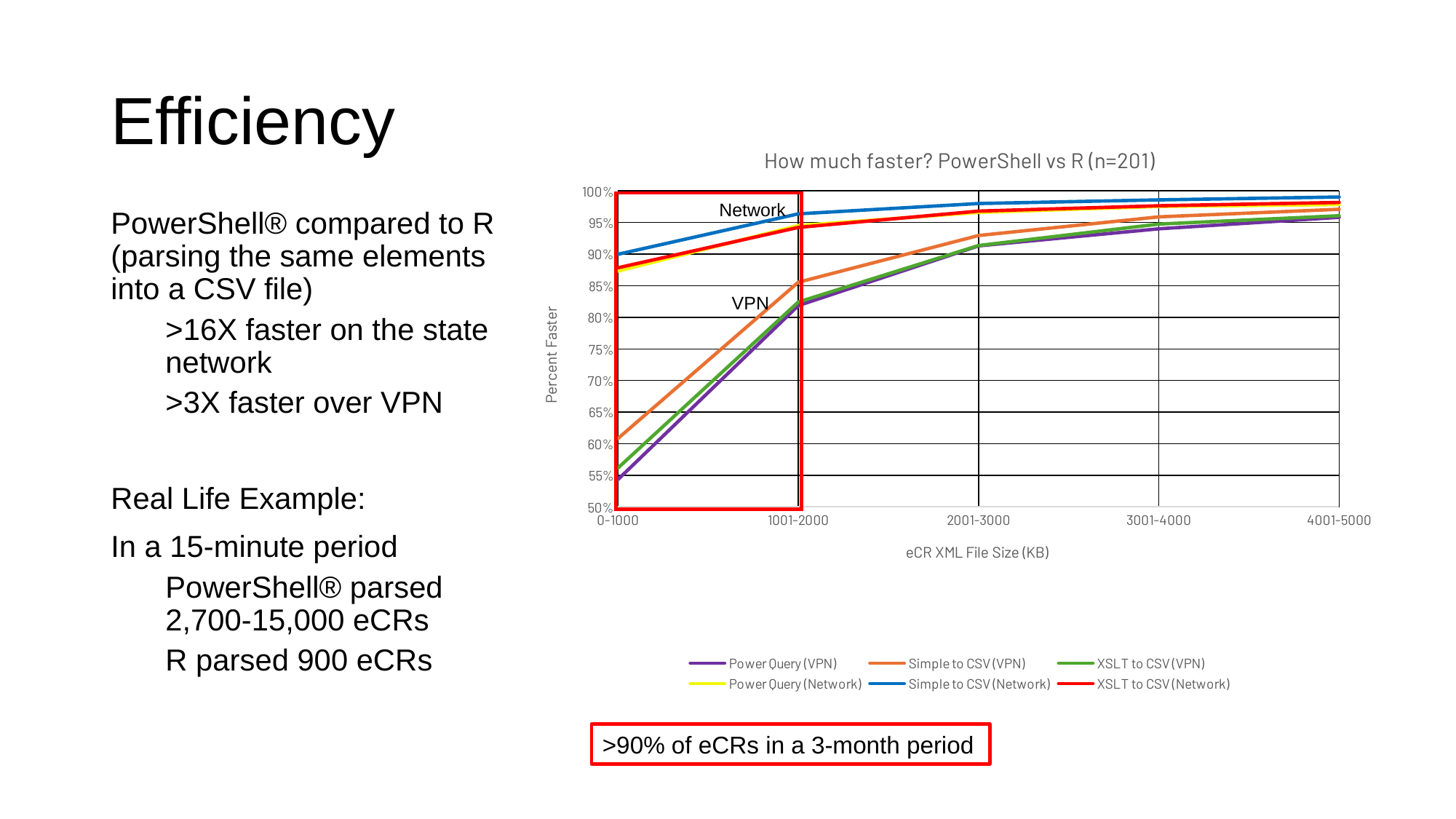

# Efficiency

### Chart: How much faster? PowerShell vs R (n=201)

| Category | Power Query (VPN) | Simple to CSV (VPN) | XSLT to CSV (VPN) | Power Query (Network) | Simple to CSV (Network) | XSLT to CSV (Network) |
|---|---|---|---|---|---|---|
| 0-1000 | 0.5433633010301054 | 0.6082363988437101 | 0.5615865356534019 | 0.8731726502976982 | 0.8997321949410438 | 0.8784182708448909 |
| 1001-2000 | 0.8185687475659047 | 0.8554583761201342 | 0.8242059417162885 | 0.9452038610948951 | 0.963731002036054 | 0.9422086631409253 |
| 2001-3000 | 0.9130411068487848 | 0.9294402123519223 | 0.9136047124704235 | 0.9659454745292914 | 0.9800308228995889 | 0.9680481219535334 |
| 3001-4000 | 0.9400319575927598 | 0.9589306888002269 | 0.9474918996380169 | 0.9754421121824753 | 0.9858383697851093 | 0.9765302410475621 |
| 4001-5000 | 0.9581700967526513 | 0.9708989922195188 | 0.9607236014174215 | 0.9783681490058984 | 0.9903421310662048 | 0.9817152149263324 |
Network

PowerShell® compared to R (parsing the same elements into a CSV file)
>16X faster on the state network
>3X faster over VPN

Real Life Example:
In a 15-minute period
PowerShell® parsed 2,700-15,000 eCRs
R parsed 900 eCRs
VPN
>90% of eCRs in a 3-month period